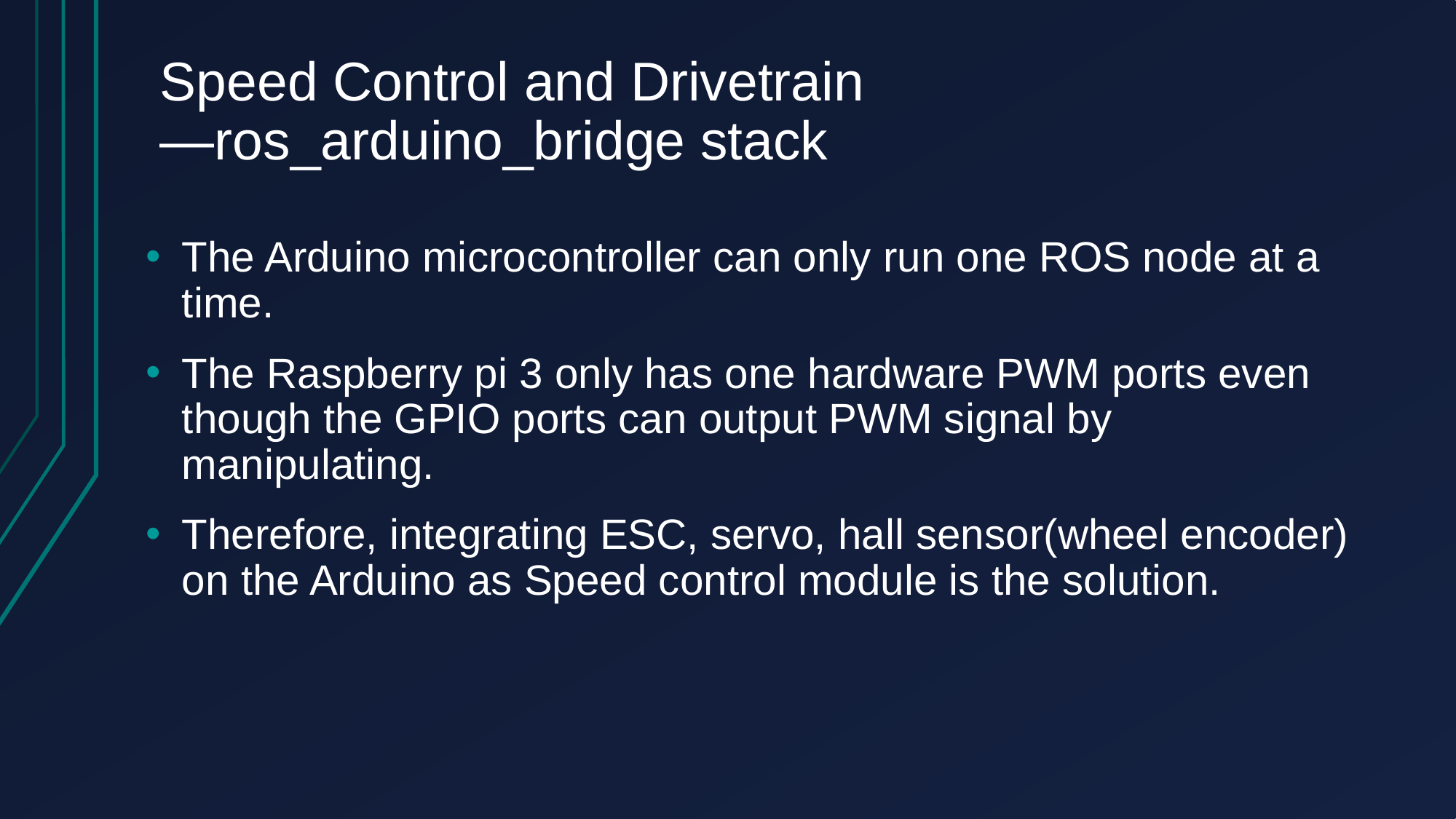

# Speed Control and Drivetrain —ros_arduino_bridge stack
The Arduino microcontroller can only run one ROS node at a time.
The Raspberry pi 3 only has one hardware PWM ports even though the GPIO ports can output PWM signal by manipulating.
Therefore, integrating ESC, servo, hall sensor(wheel encoder) on the Arduino as Speed control module is the solution.